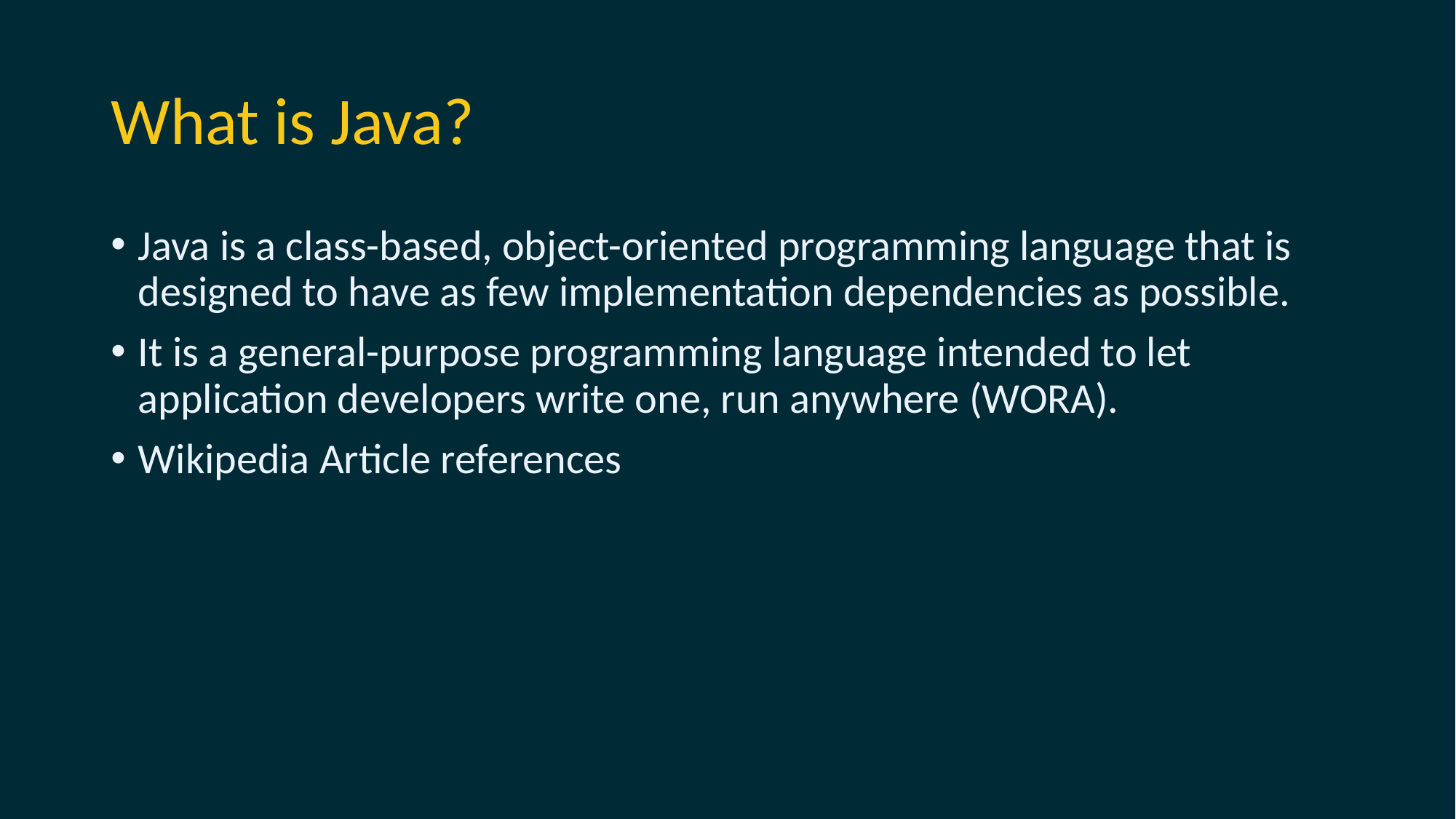

# What is Java?
Java is a class-based, object-oriented programming language that is designed to have as few implementation dependencies as possible.
It is a general-purpose programming language intended to let application developers write one, run anywhere (WORA).
Wikipedia Article references